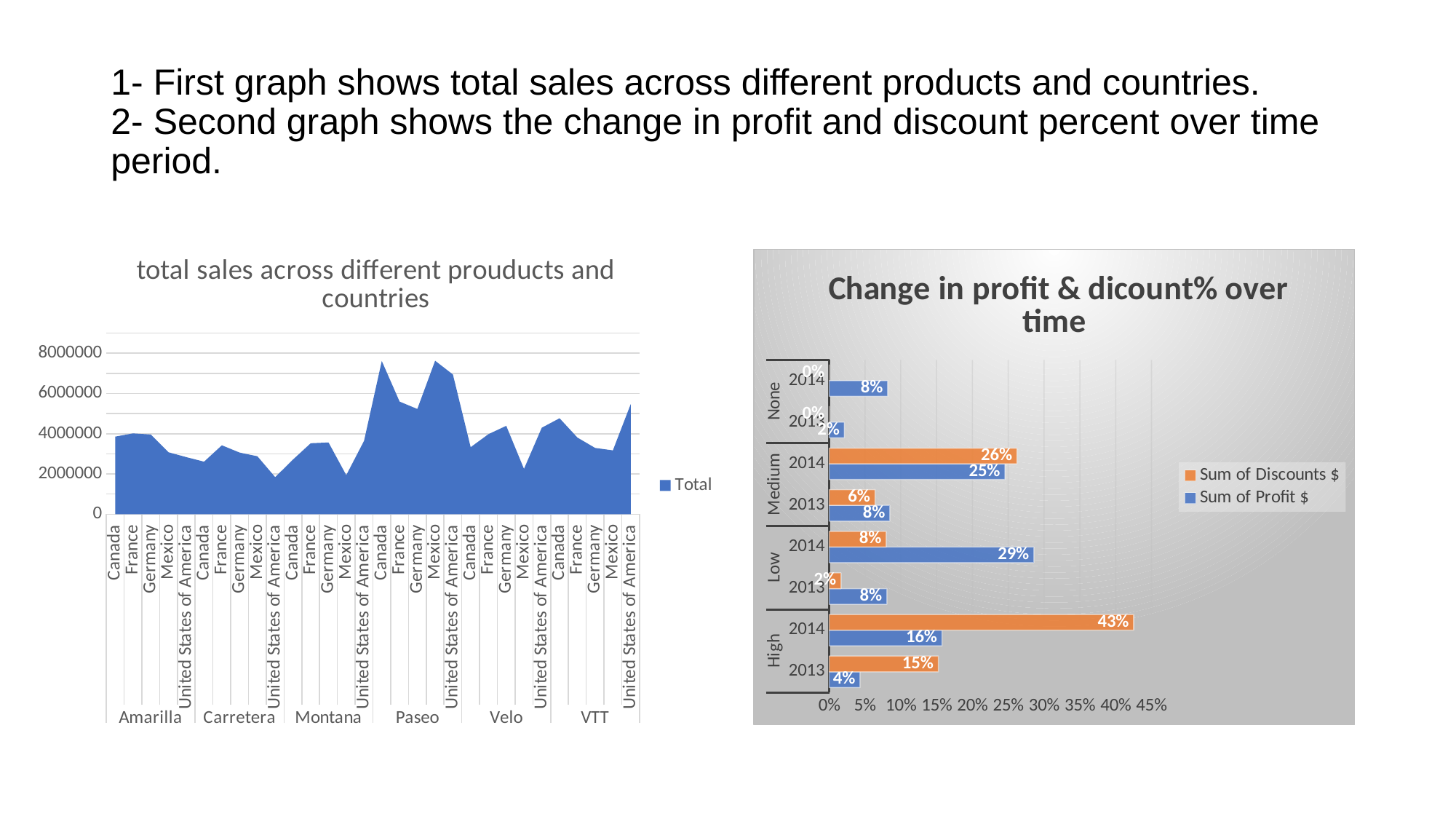

# 1- First graph shows total sales across different products and countries. 2- Second graph shows the change in profit and discount percent over time period.

### Chart: total sales across different prouducts and countries

| Category | Total |
|---|---|
| Canada | 3855765.8750000005 |
| France | 4016427.13 |
| Germany | 3960250.26 |
| Mexico | 3077555.39 |
| United States of America | 2837117.4050000003 |
| Canada | 2610204.34 |
| France | 3423321.895 |
| Germany | 3062340.68 |
| Mexico | 2879601.42 |
| United States of America | 1839839.5500000003 |
| Canada | 2711919.0300000003 |
| France | 3527382.3699999996 |
| Germany | 3566044.3699999996 |
| Mexico | 1941329.31 |
| United States of America | 3644126.7999999993 |
| Canada | 7611520.989999999 |
| France | 5597751.06 |
| Germany | 5229814.739999998 |
| Mexico | 7627731.39 |
| United States of America | 6944325.77 |
| Canada | 3329490.34 |
| France | 3978096.2350000003 |
| Germany | 4392907.0 |
| Mexico | 2250737.8899999997 |
| United States of America | 4298828.0 |
| Canada | 4768754.3100000005 |
| France | 3811193.59 |
| Germany | 3293983.77 |
| Mexico | 3172396.71 |
| United States of America | 5465592.64 |

### Chart:  Change in profit & dicount% over time

| Category | Sum of Profit $ | Sum of Discounts $ |
|---|---|---|
| 2013 | 0.04309794080625638 | 0.1524890131588673 |
| 2014 | 0.15750147031418082 | 0.4251191225887028 |
| 2013 | 0.08056647436143459 | 0.016596941876713588 |
| 2014 | 0.2857746393122475 | 0.07961728037005117 |
| 2013 | 0.08476955956485525 | 0.06399102823108659 |
| 2014 | 0.2455027957264354 | 0.2621866137745786 |
| 2013 | 0.021146519247344658 | 0.0 |
| 2014 | 0.08164060066724532 | 0.0 |